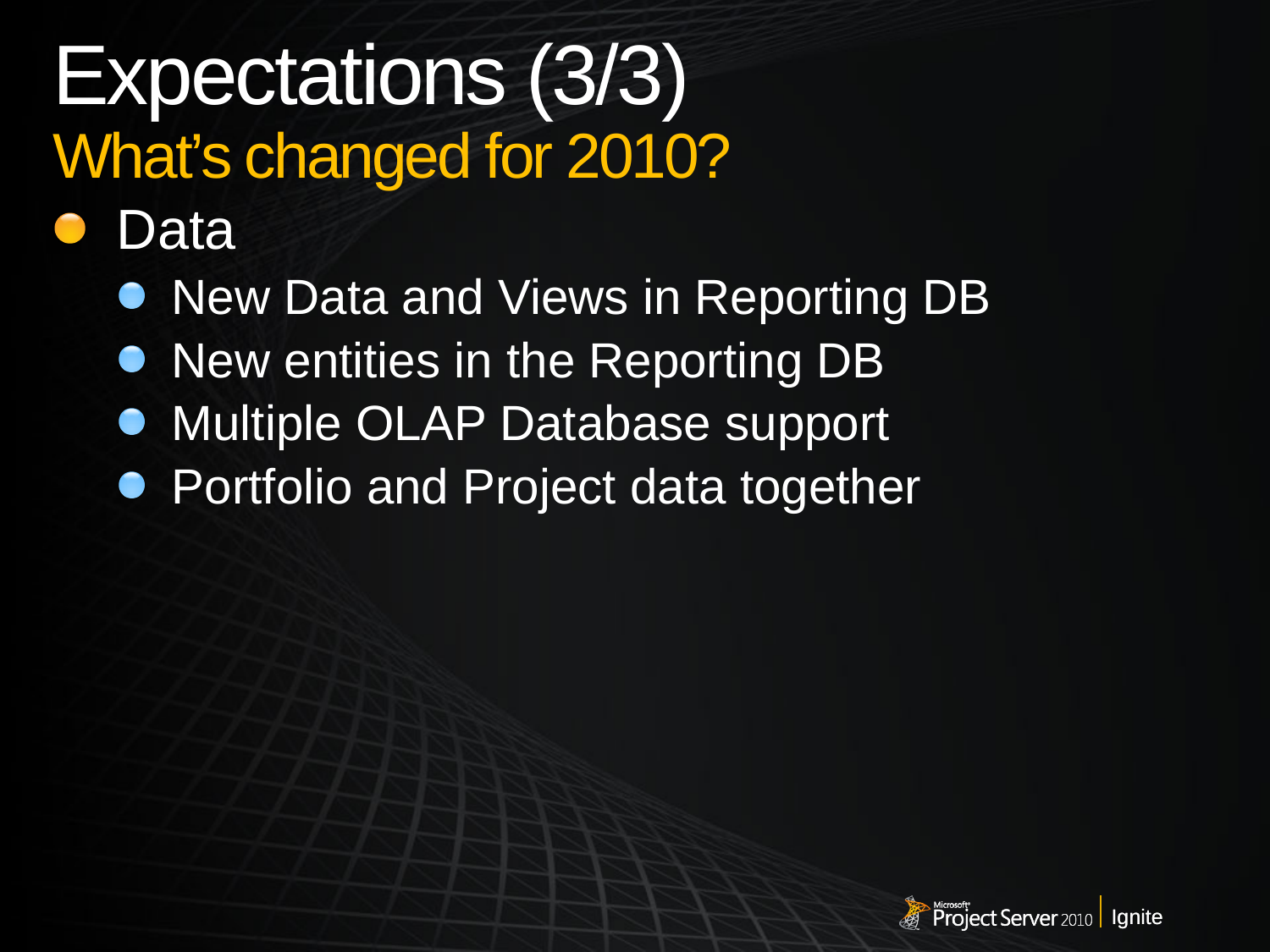

# Expectations (3/3) What’s changed for 2010?
Data
New Data and Views in Reporting DB
New entities in the Reporting DB
Multiple OLAP Database support
Portfolio and Project data together